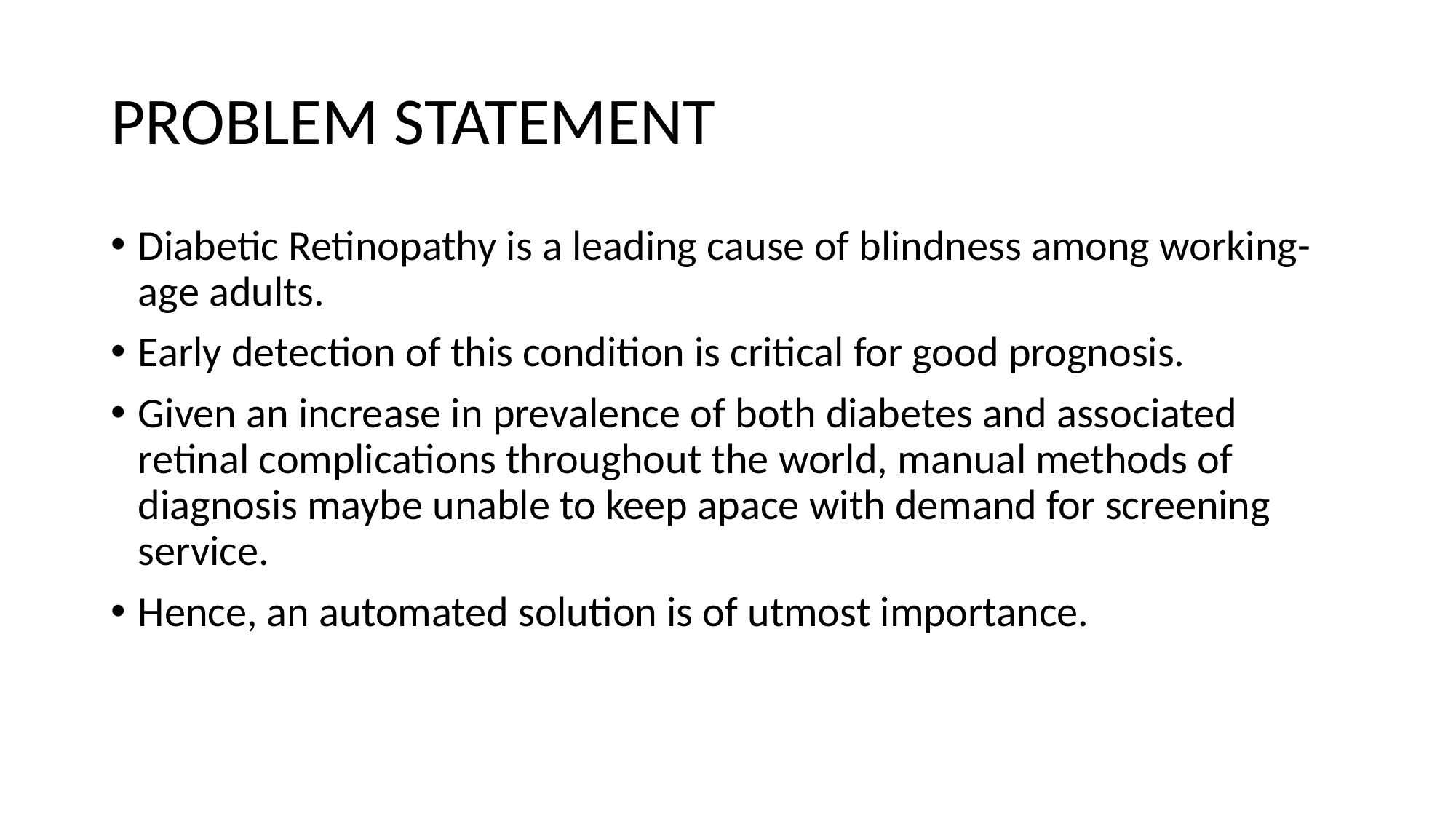

# PROBLEM STATEMENT
Diabetic Retinopathy is a leading cause of blindness among working-age adults.
Early detection of this condition is critical for good prognosis.
Given an increase in prevalence of both diabetes and associated retinal complications throughout the world, manual methods of diagnosis maybe unable to keep apace with demand for screening service.
Hence, an automated solution is of utmost importance.